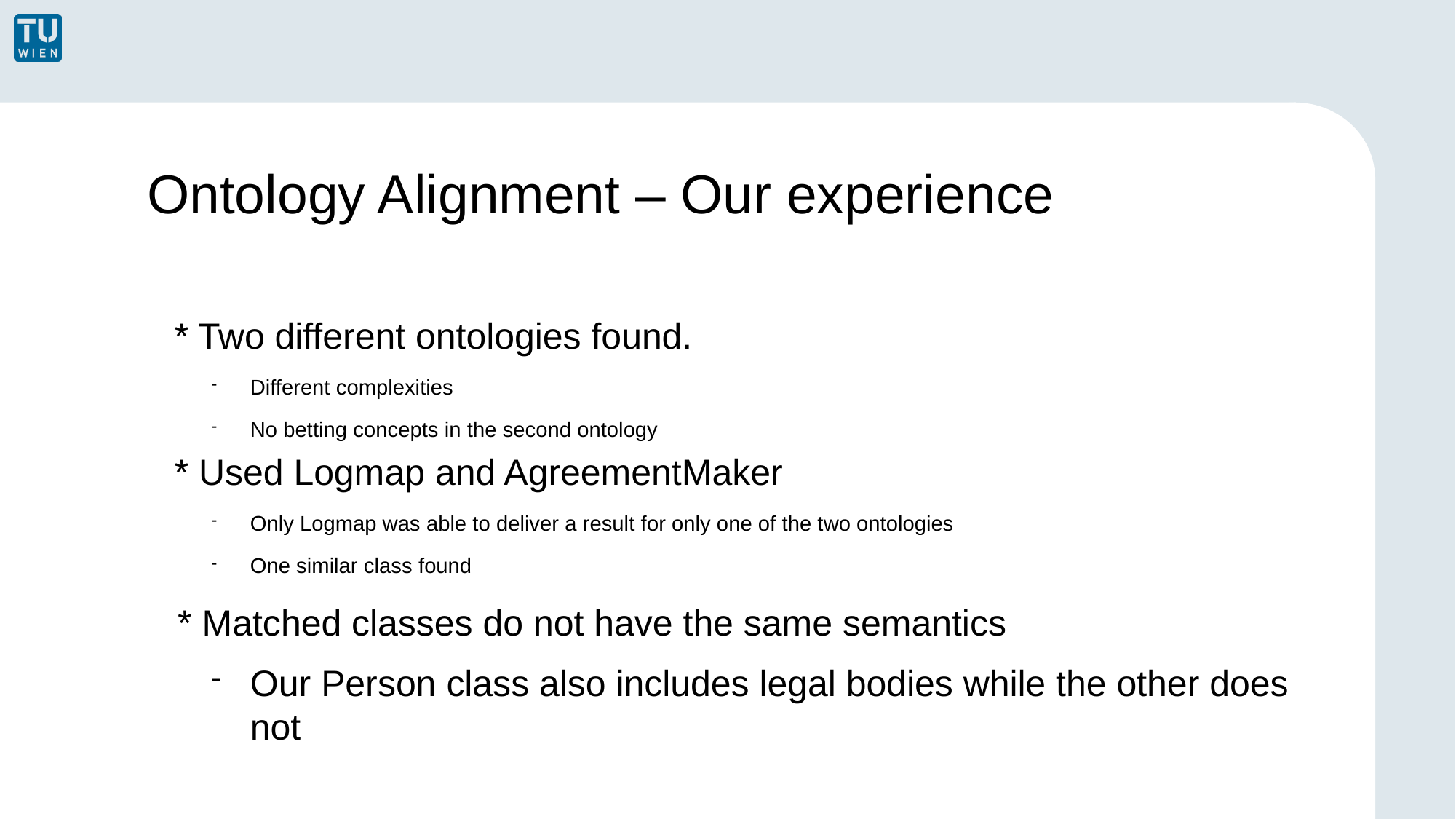

Ontology Alignment – Our experience
* Two different ontologies found.
Different complexities
No betting concepts in the second ontology
* Used Logmap and AgreementMaker
Only Logmap was able to deliver a result for only one of the two ontologies
One similar class found
   * Matched classes do not have the same semantics
Our Person class also includes legal bodies while the other does not